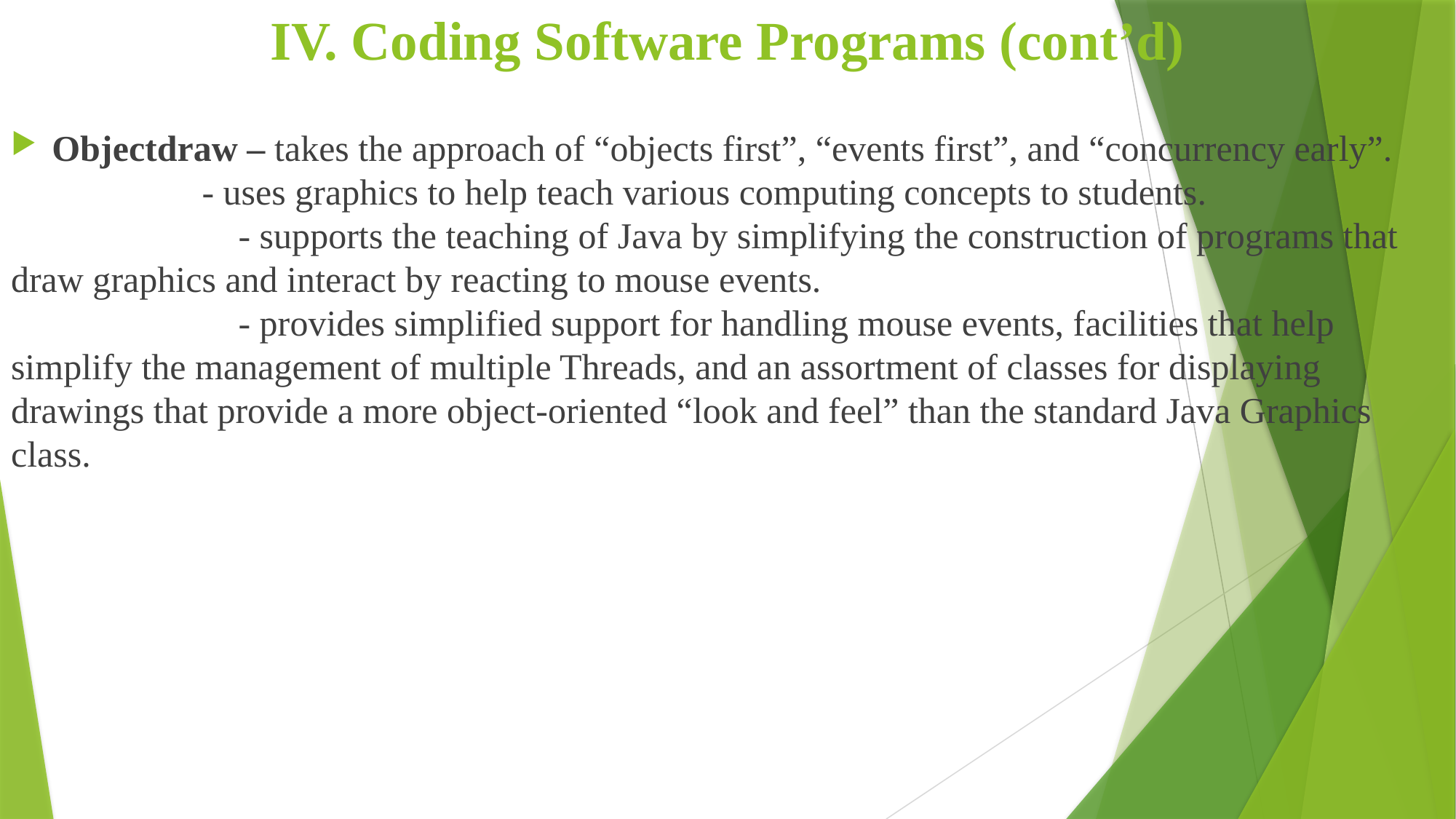

# IV. Coding Software Programs (cont’d)
Objectdraw – takes the approach of “objects first”, “events first”, and “concurrency early”.
	         - uses graphics to help teach various computing concepts to students.
                         - supports the teaching of Java by simplifying the construction of programs that draw graphics and interact by reacting to mouse events.
                         - provides simplified support for handling mouse events, facilities that help simplify the management of multiple Threads, and an assortment of classes for displaying drawings that provide a more object-oriented “look and feel” than the standard Java Graphics class.